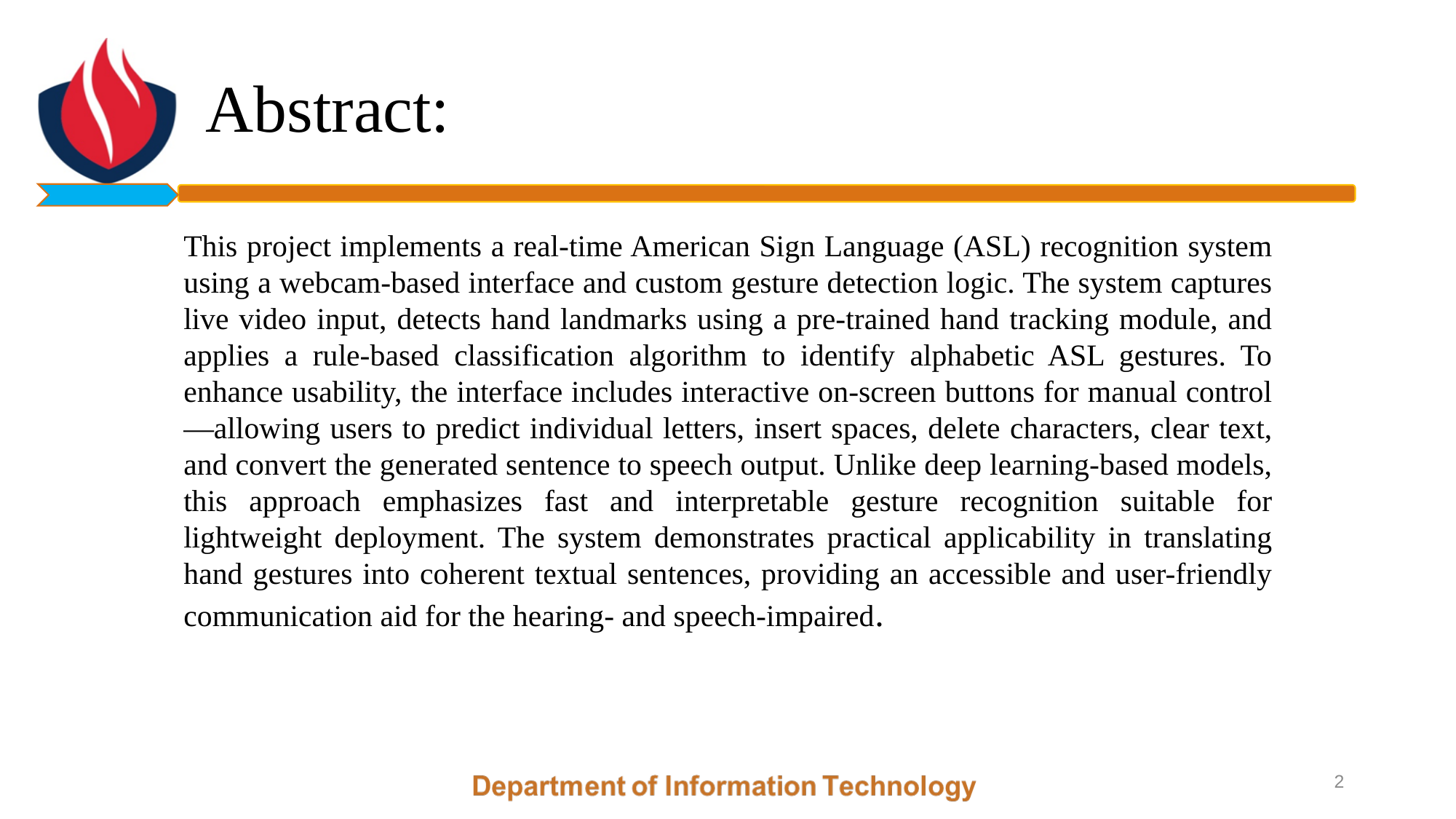

# Abstract:
This project implements a real-time American Sign Language (ASL) recognition system using a webcam-based interface and custom gesture detection logic. The system captures live video input, detects hand landmarks using a pre-trained hand tracking module, and applies a rule-based classification algorithm to identify alphabetic ASL gestures. To enhance usability, the interface includes interactive on-screen buttons for manual control—allowing users to predict individual letters, insert spaces, delete characters, clear text, and convert the generated sentence to speech output. Unlike deep learning-based models, this approach emphasizes fast and interpretable gesture recognition suitable for lightweight deployment. The system demonstrates practical applicability in translating hand gestures into coherent textual sentences, providing an accessible and user-friendly communication aid for the hearing- and speech-impaired.
2